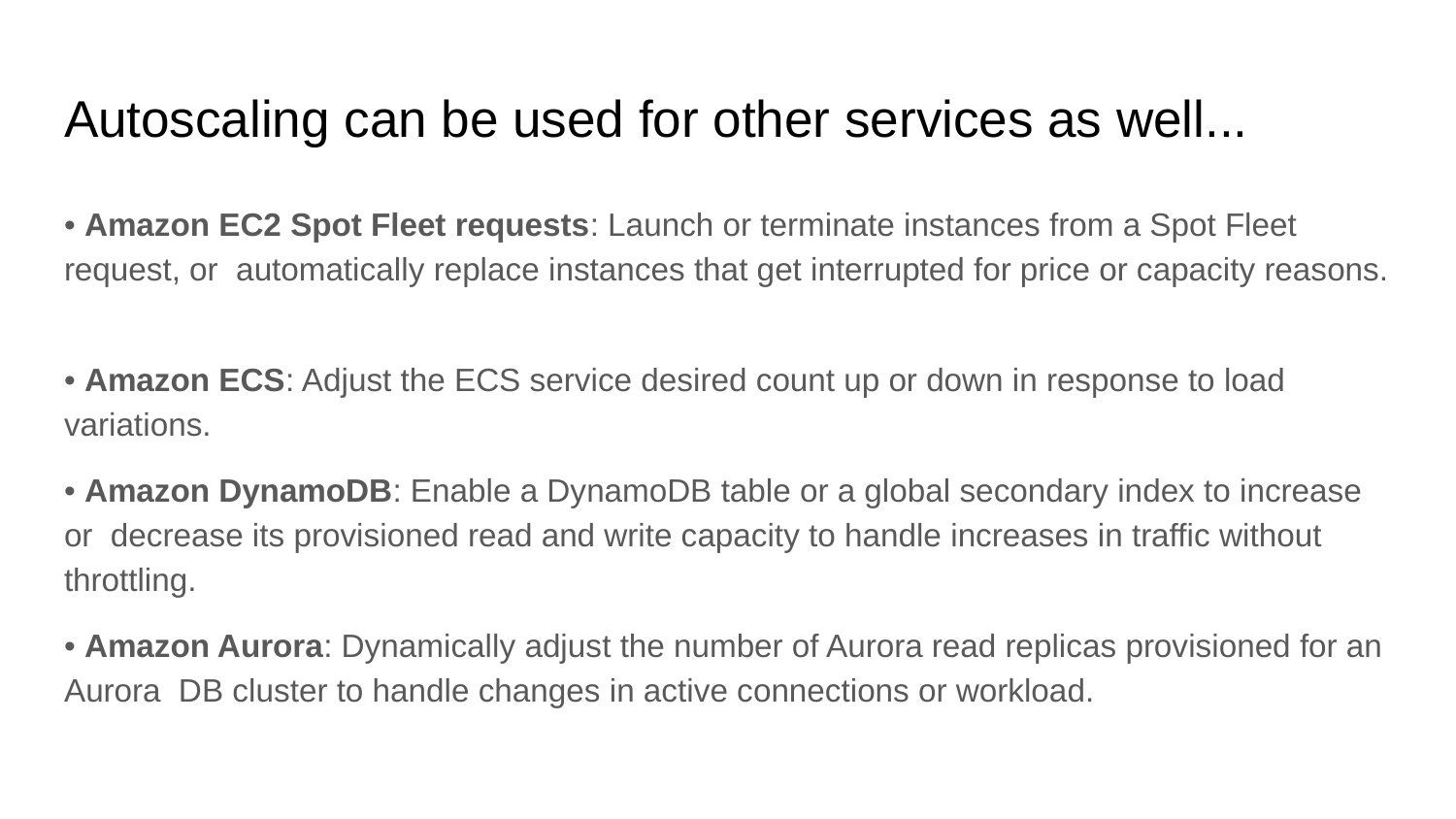

# Autoscaling can be used for other services as well...
• Amazon EC2 Spot Fleet requests: Launch or terminate instances from a Spot Fleet request, or  automatically replace instances that get interrupted for price or capacity reasons.
• Amazon ECS: Adjust the ECS service desired count up or down in response to load variations.
• Amazon DynamoDB: Enable a DynamoDB table or a global secondary index to increase or  decrease its provisioned read and write capacity to handle increases in traffic without throttling.
• Amazon Aurora: Dynamically adjust the number of Aurora read replicas provisioned for an Aurora  DB cluster to handle changes in active connections or workload.